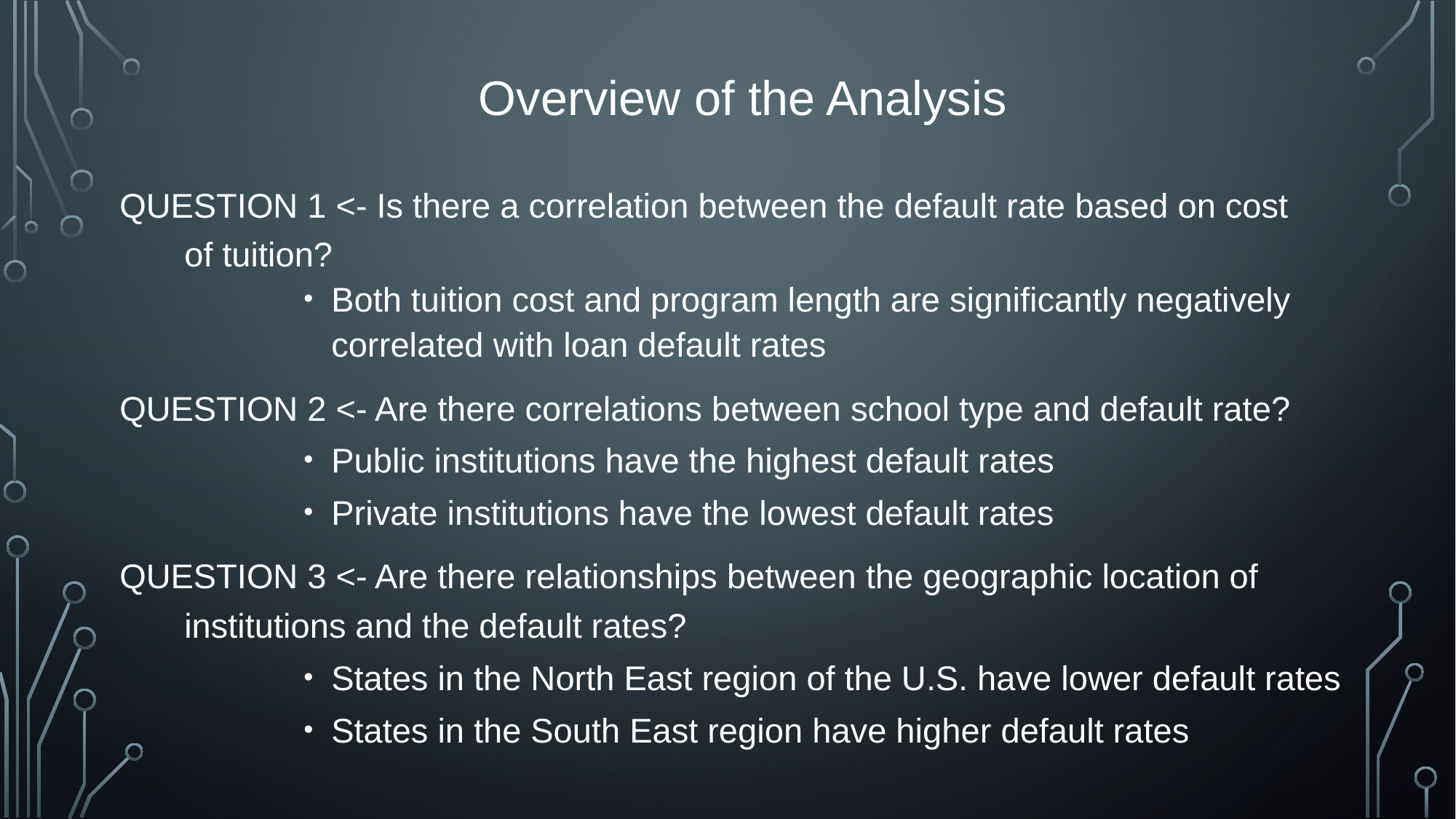

Overview of the Analysis
    QUESTION 1 <- Is there a correlation between the default rate based on cost                	of tuition?
Both tuition cost and program length are significantly negatively correlated with loan default rates
    QUESTION 2 <- Are there correlations between school type and default rate?
Public institutions have the highest default rates
Private institutions have the lowest default rates
    QUESTION 3 <- Are there relationships between the geographic location of           	institutions and the default rates?
States in the North East region of the U.S. have lower default rates
States in the South East region have higher default rates